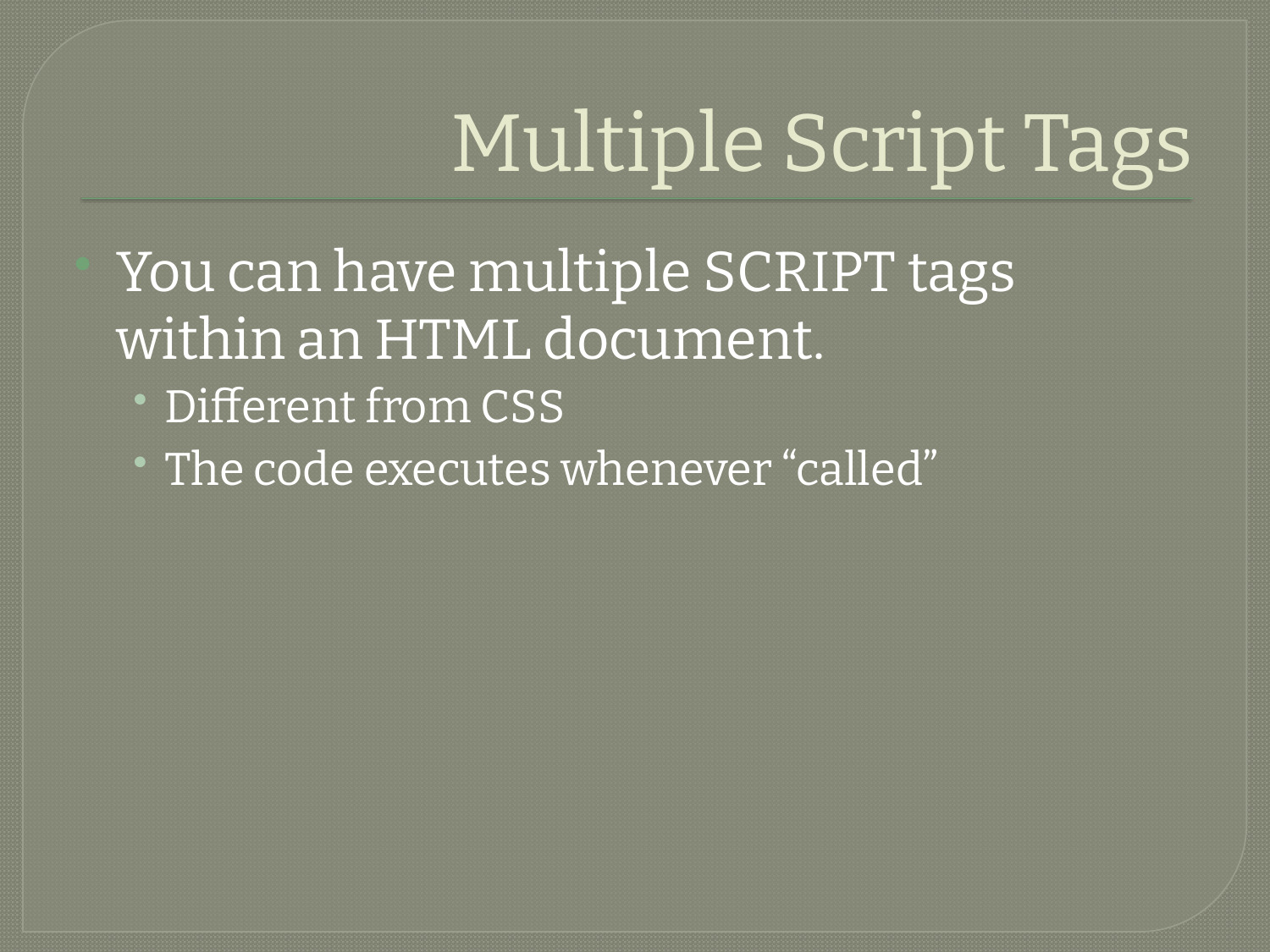

# Multiple Script Tags
You can have multiple SCRIPT tags within an HTML document.
Different from CSS
The code executes whenever “called”